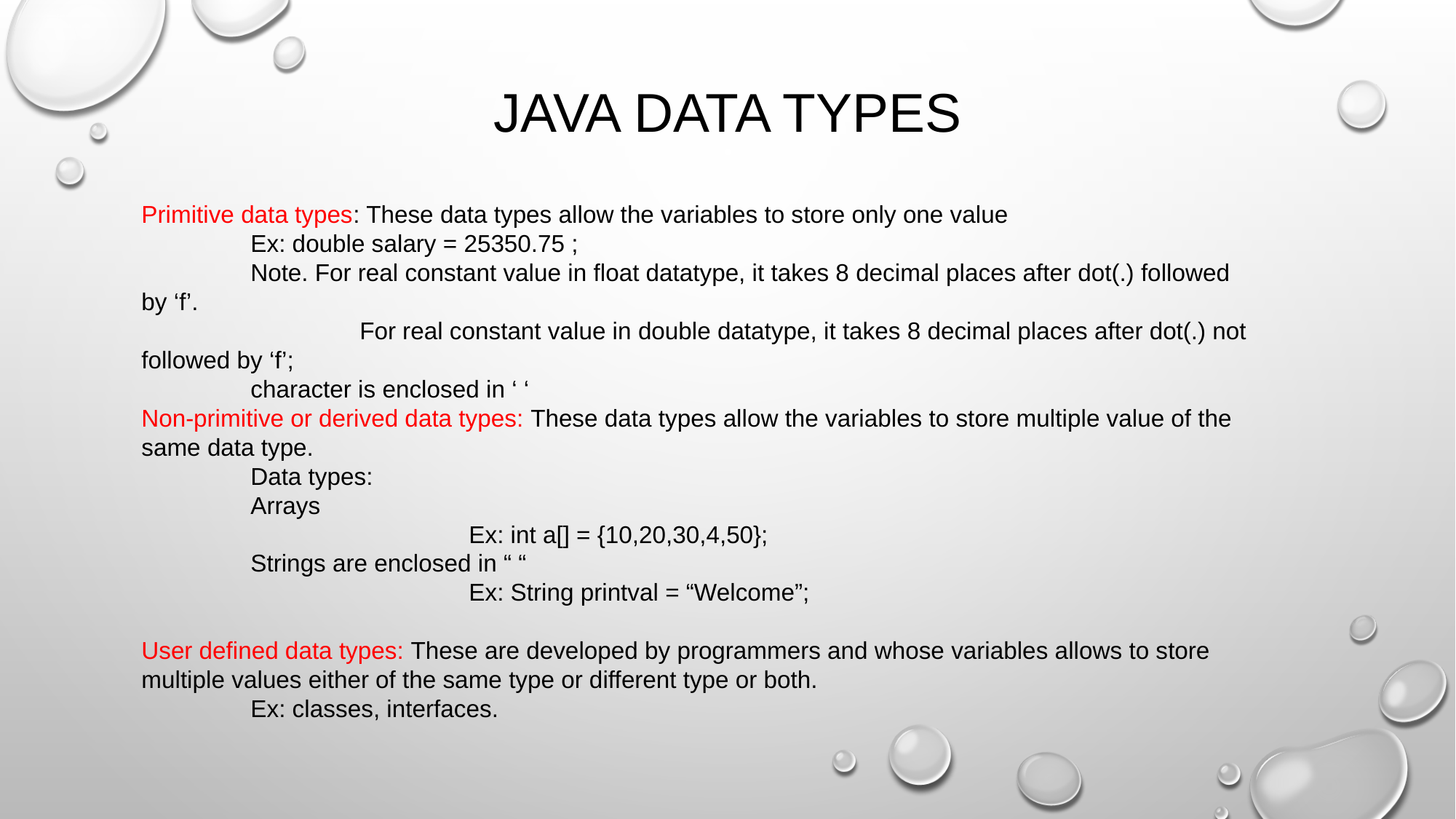

# JAVA Data types
Primitive data types: These data types allow the variables to store only one value
	Ex: double salary = 25350.75 ;
	Note. For real constant value in float datatype, it takes 8 decimal places after dot(.) followed by ‘f’.
	 	For real constant value in double datatype, it takes 8 decimal places after dot(.) not followed by ‘f’;
	character is enclosed in ‘ ‘
Non-primitive or derived data types: These data types allow the variables to store multiple value of the same data type.
	Data types:
	Arrays
			Ex: int a[] = {10,20,30,4,50};
	Strings are enclosed in “ “
			Ex: String printval = “Welcome”;

User defined data types: These are developed by programmers and whose variables allows to store multiple values either of the same type or different type or both.
	Ex: classes, interfaces.